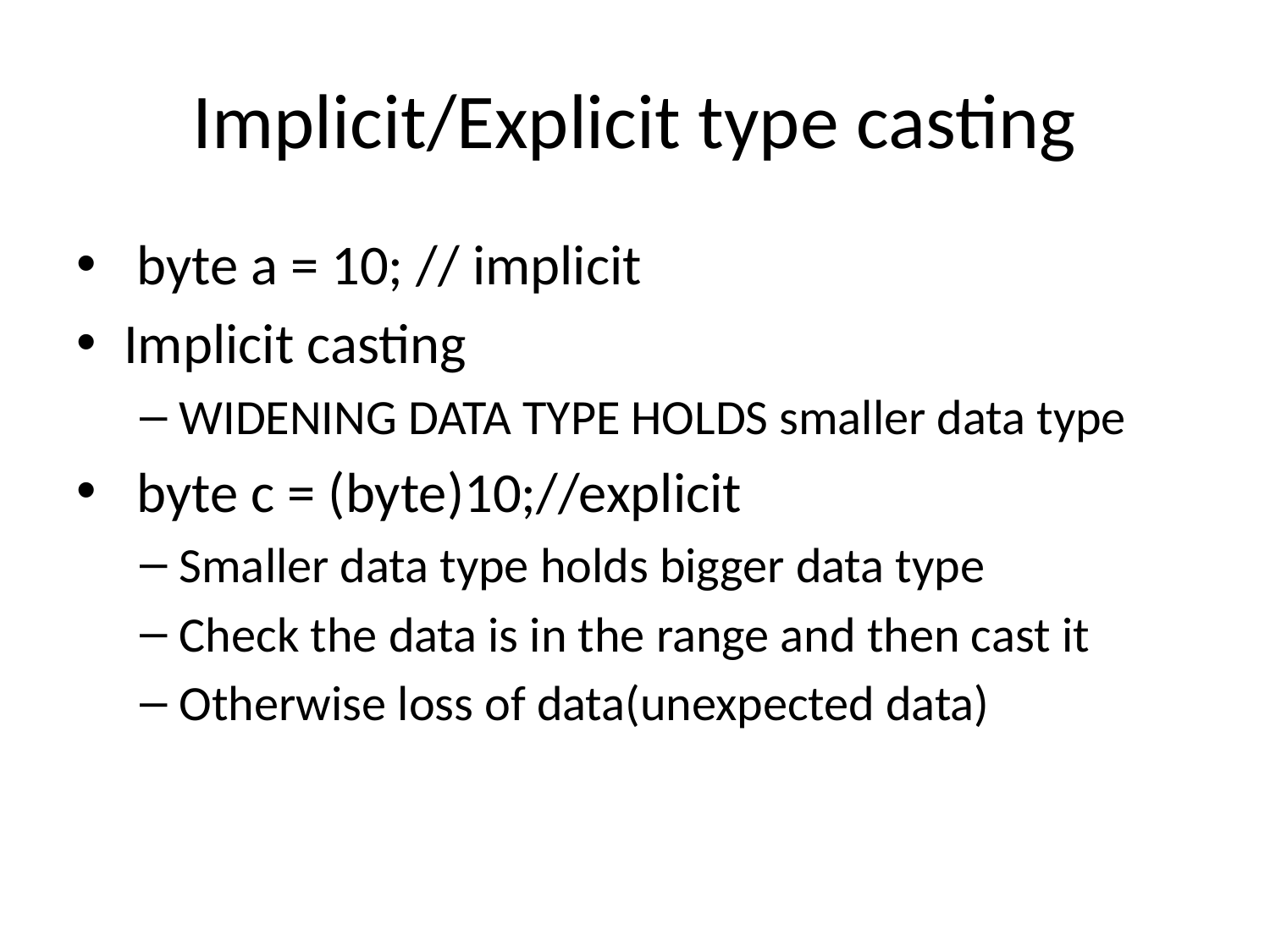

# Implicit/Explicit type casting
 byte a = 10; // implicit
Implicit casting
WIDENING DATA TYPE HOLDS smaller data type
 byte c = (byte)10;//explicit
Smaller data type holds bigger data type
Check the data is in the range and then cast it
Otherwise loss of data(unexpected data)